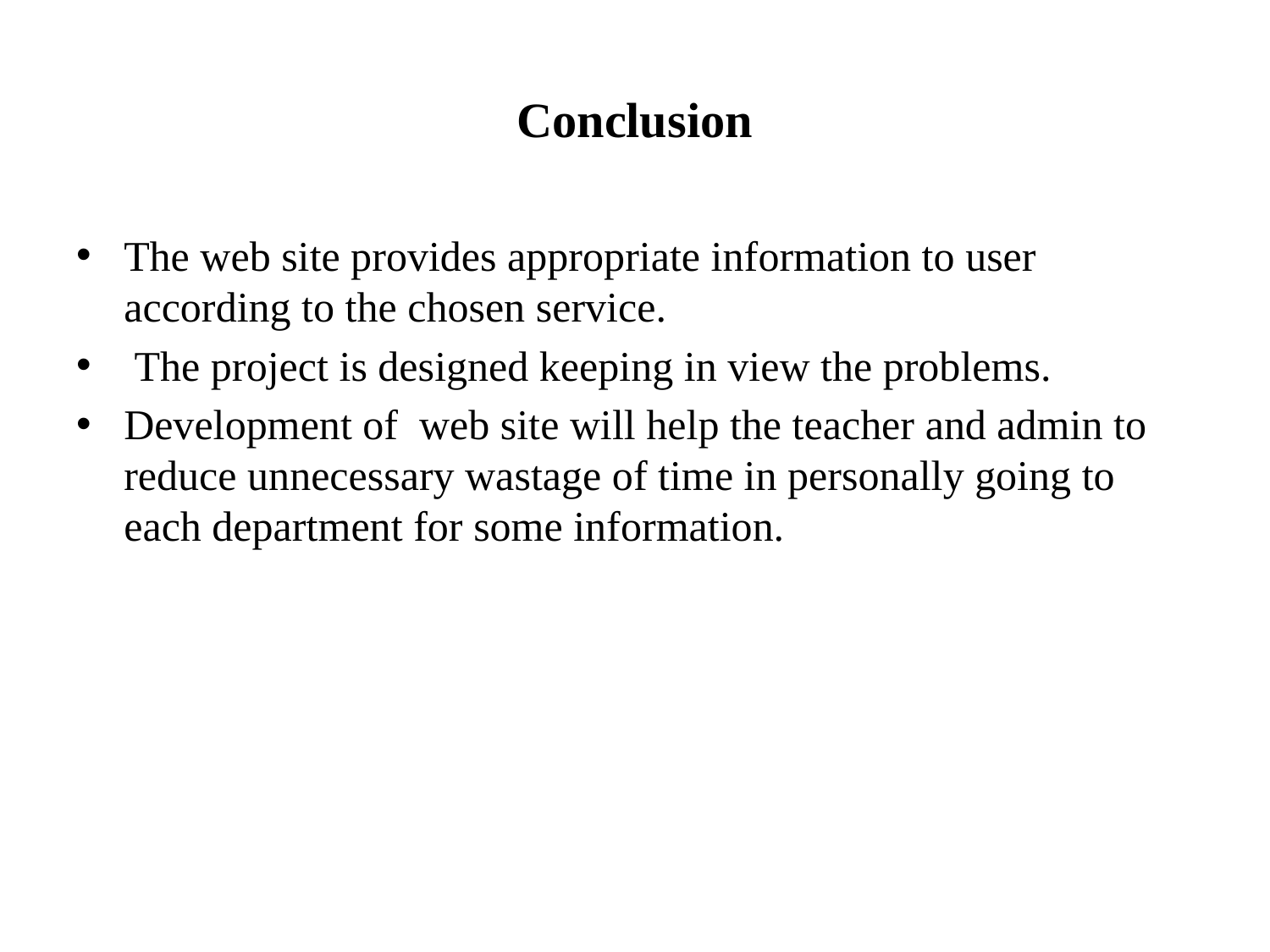

# Conclusion
The web site provides appropriate information to user according to the chosen service.
 The project is designed keeping in view the problems.
Development of  web site will help the teacher and admin to reduce unnecessary wastage of time in personally going to each department for some information.